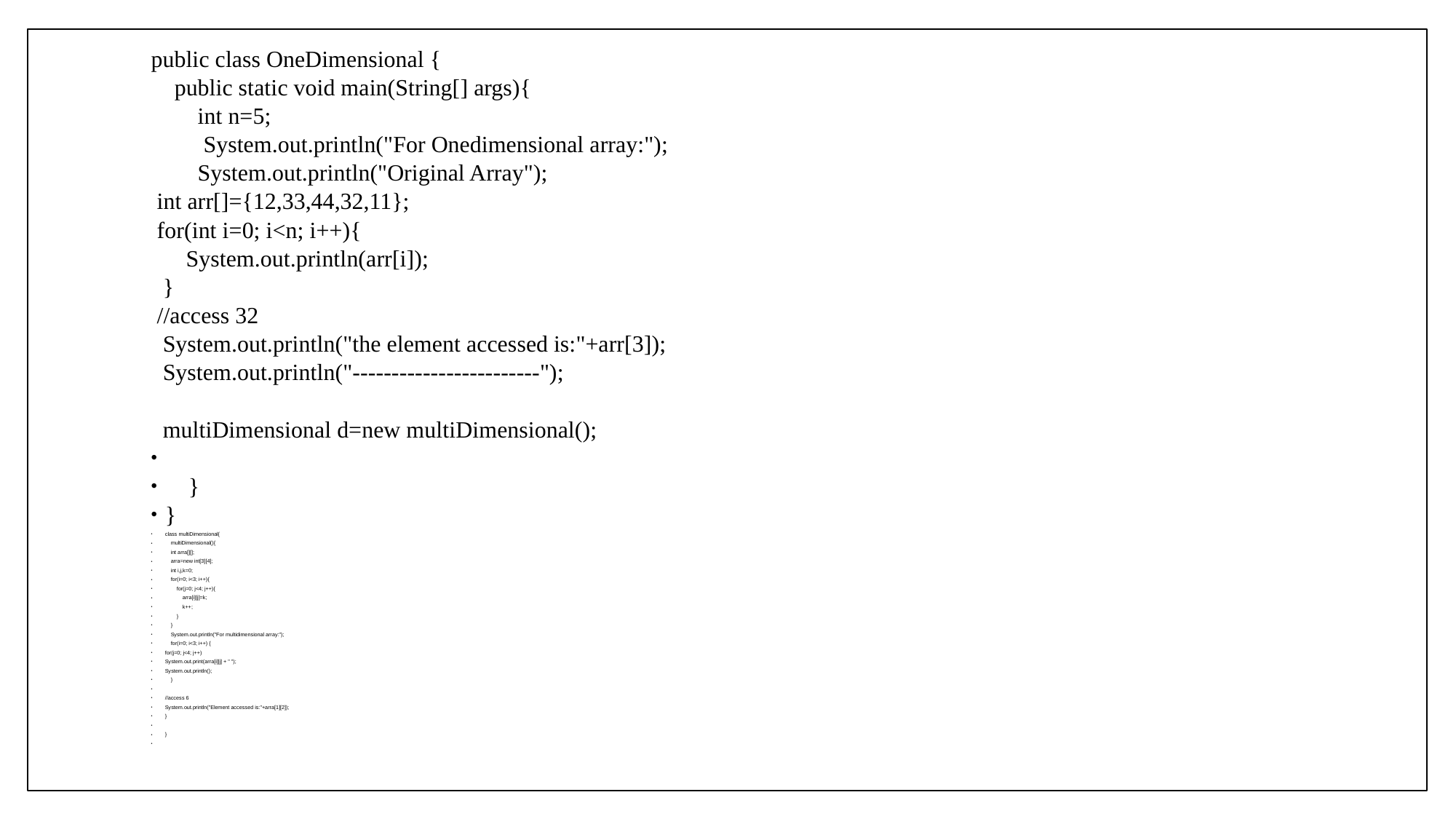

public class OneDimensional {
    public static void main(String[] args){
        int n=5;
         System.out.println("For Onedimensional array:");
        System.out.println("Original Array");
 int arr[]={12,33,44,32,11};
 for(int i=0; i<n; i++){
      System.out.println(arr[i]);
  }
 //access 32
  System.out.println("the element accessed is:"+arr[3]);
  System.out.println("------------------------");

  multiDimensional d=new multiDimensional();

    }
}
class multiDimensional{
    multiDimensional(){
    int arra[][];
    arra=new int[3][4];
    int i,j,k=0;
    for(i=0; i<3; i++){
        for(j=0; j<4; j++){
            arra[i][j]=k;
            k++;
        }
    }
    System.out.println("For multidimensional array:");
    for(i=0; i<3; i++) {
for(j=0; j<4; j++)
System.out.print(arra[i][j] + " ");
System.out.println();
    }

//access 6
System.out.println("Element accessed is:"+arra[1][2]);
}

}